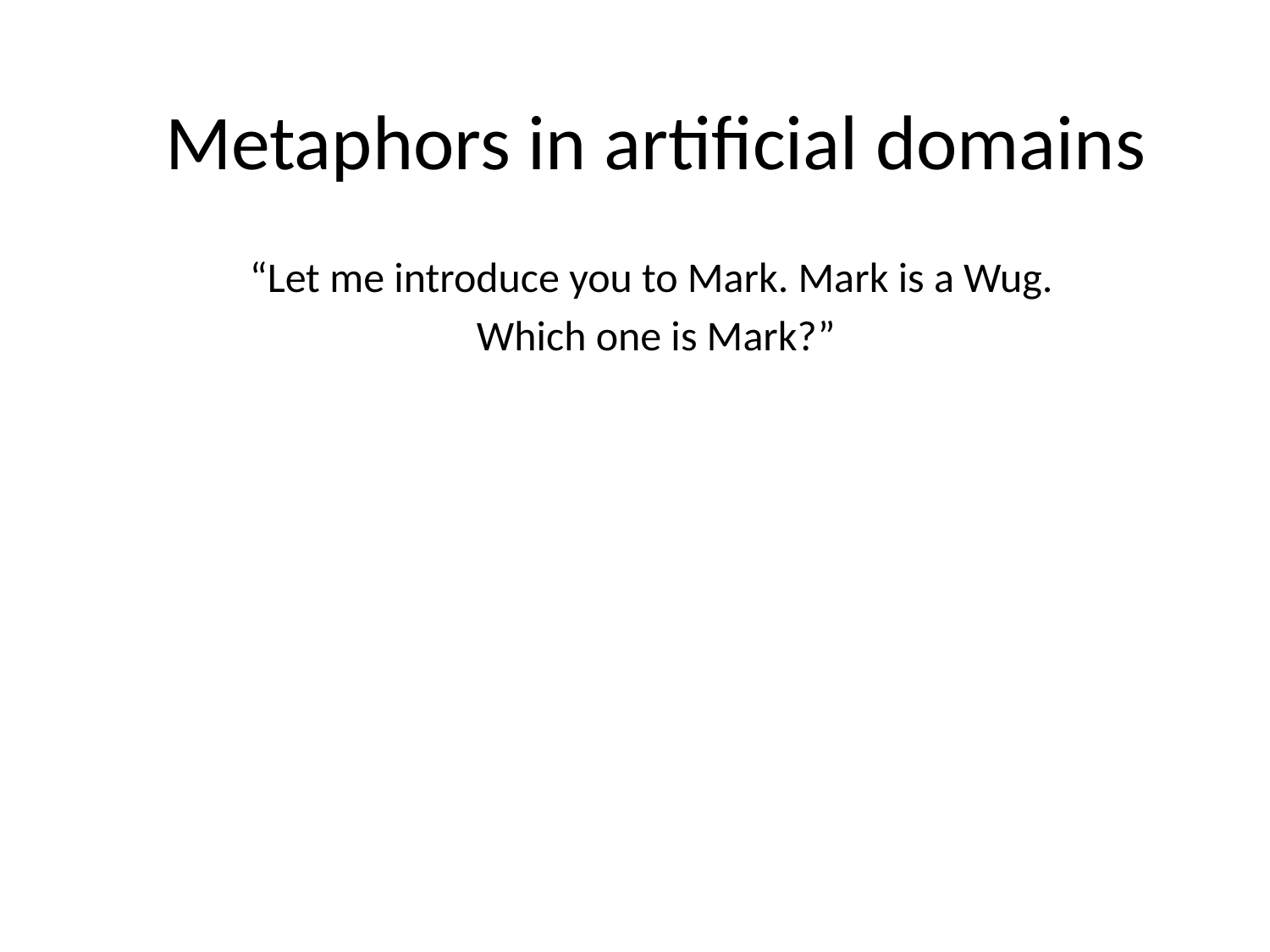

Metaphors in artificial domains
“Let me introduce you to Mark. Mark is a Wug.
Which one is Mark?”